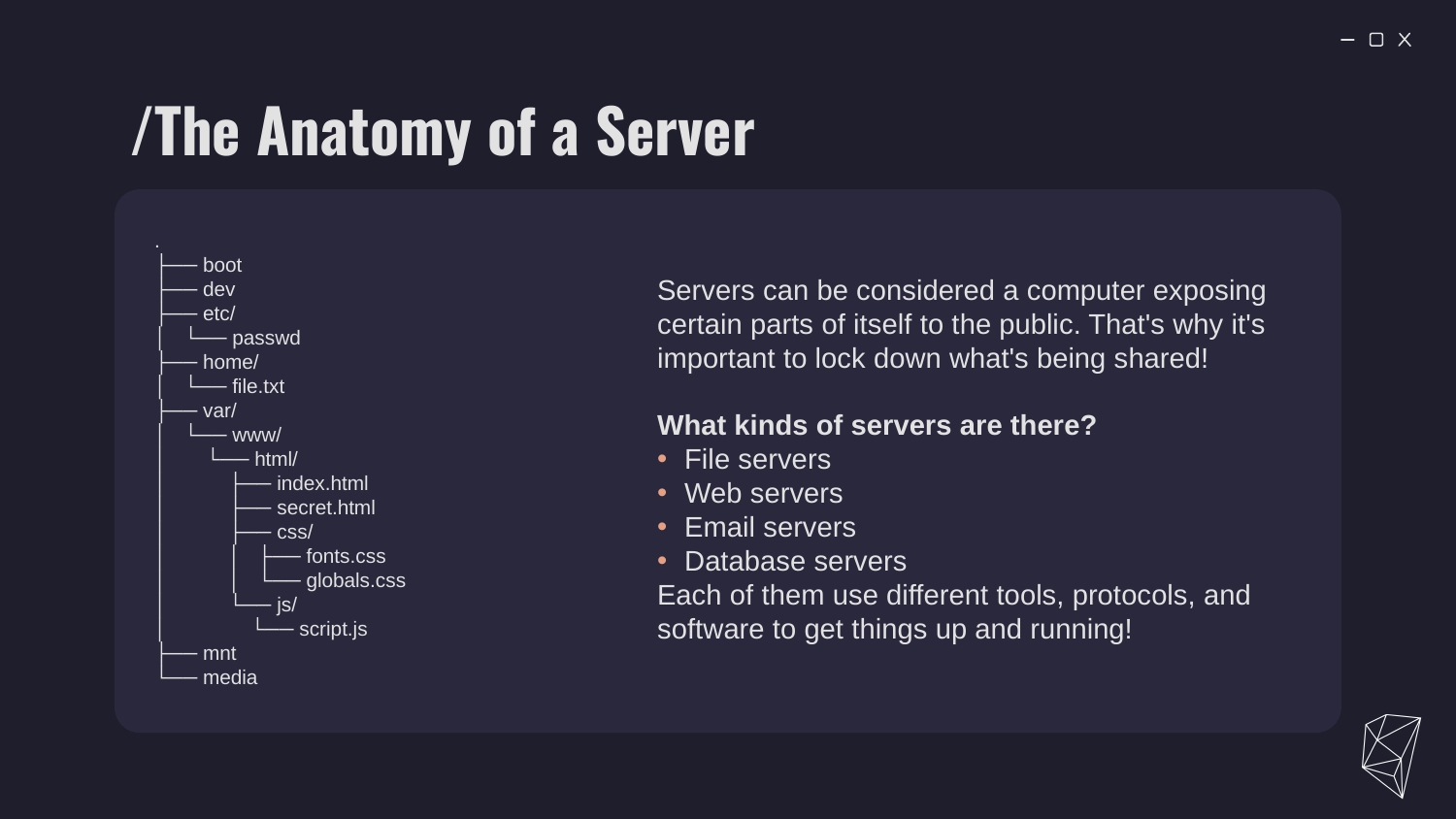

# /The Anatomy of a Server
.
├── boot
├── dev
├── etc/
│   └── passwd
├── home/
│   └── file.txt
├── var/
│   └── www/
│       └── html/
│           ├── index.html
│           ├── secret.html
│           ├── css/
│           │   ├── fonts.css
│           │   └── globals.css
│           └── js/
│               └── script.js
├── mnt
└── media
Servers can be considered a computer exposing certain parts of itself to the public. That's why it's important to lock down what's being shared!

What kinds of servers are there?
File servers
Web servers
Email servers
Database servers
Each of them use different tools, protocols, and software to get things up and running!